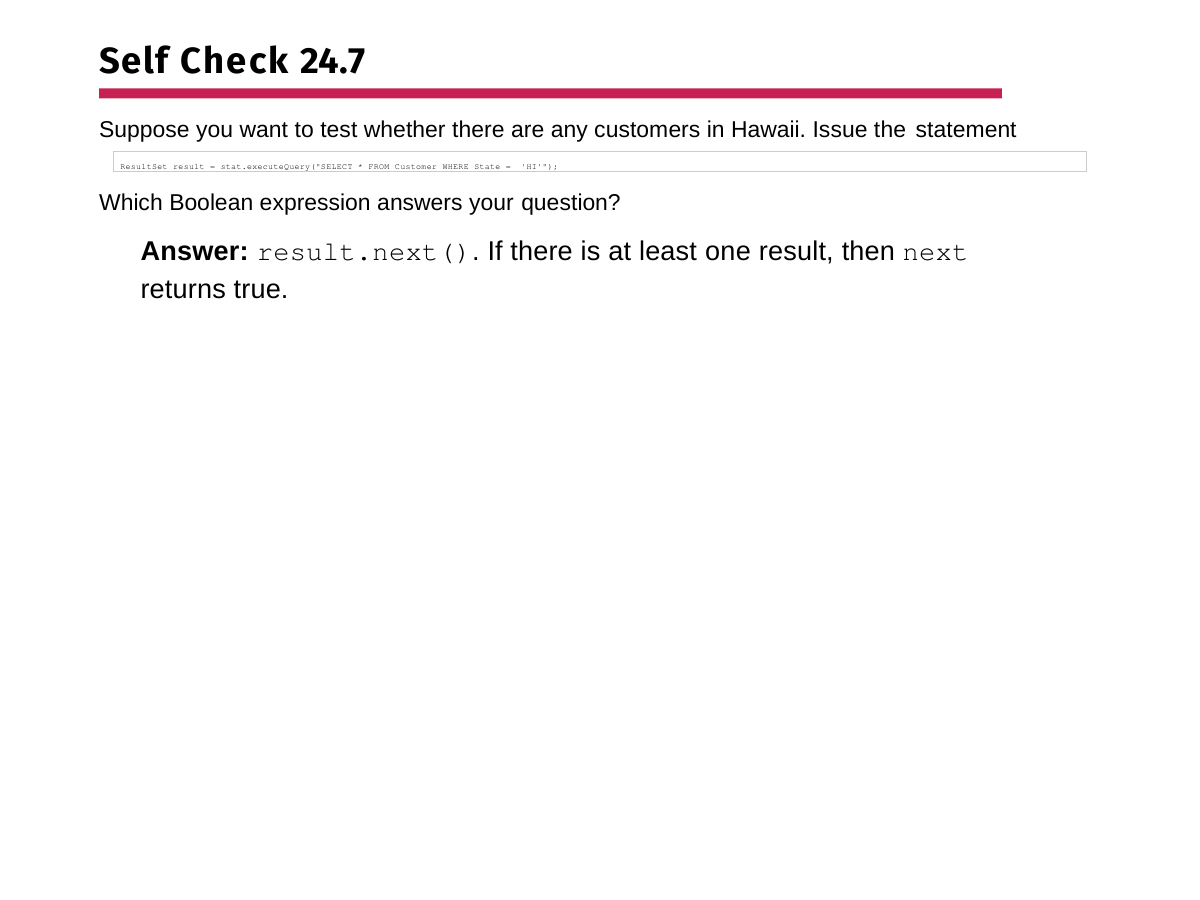

# Self Check 24.7

Suppose you want to test whether there are any customers in Hawaii. Issue the statement

ResultSet result = stat.executeQuery("SELECT * FROM Customer WHERE State = 'HI'");
Which Boolean expression answers your question?
Answer: result.next(). If there is at least one result, then next
returns true.